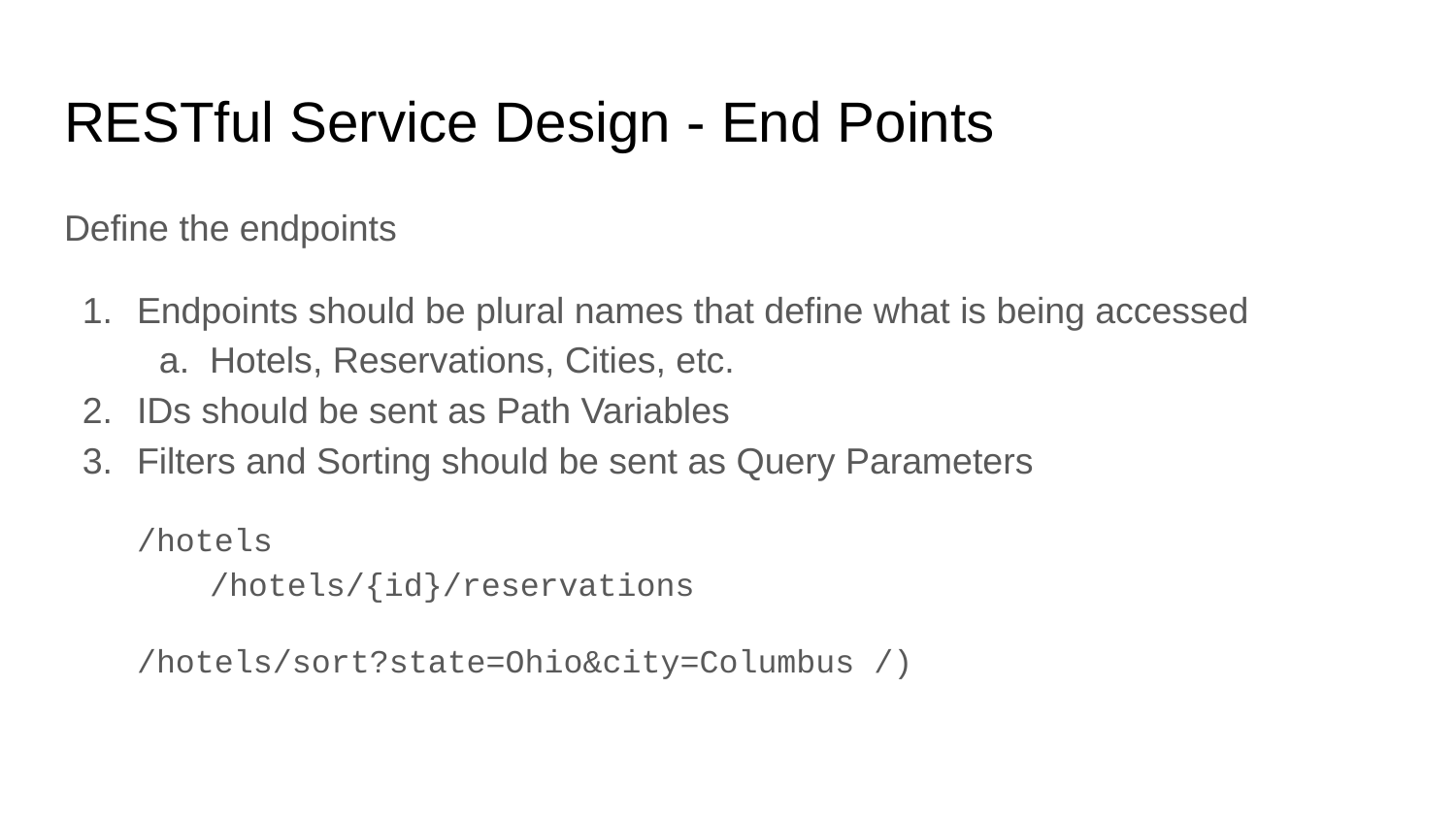

# RESTful Service Design - End Points
Define the endpoints
Endpoints should be plural names that define what is being accessed
Hotels, Reservations, Cities, etc.
IDs should be sent as Path Variables
Filters and Sorting should be sent as Query Parameters
/hotels
	/hotels/{id}/reservations
/hotels/sort?state=Ohio&city=Columbus /)